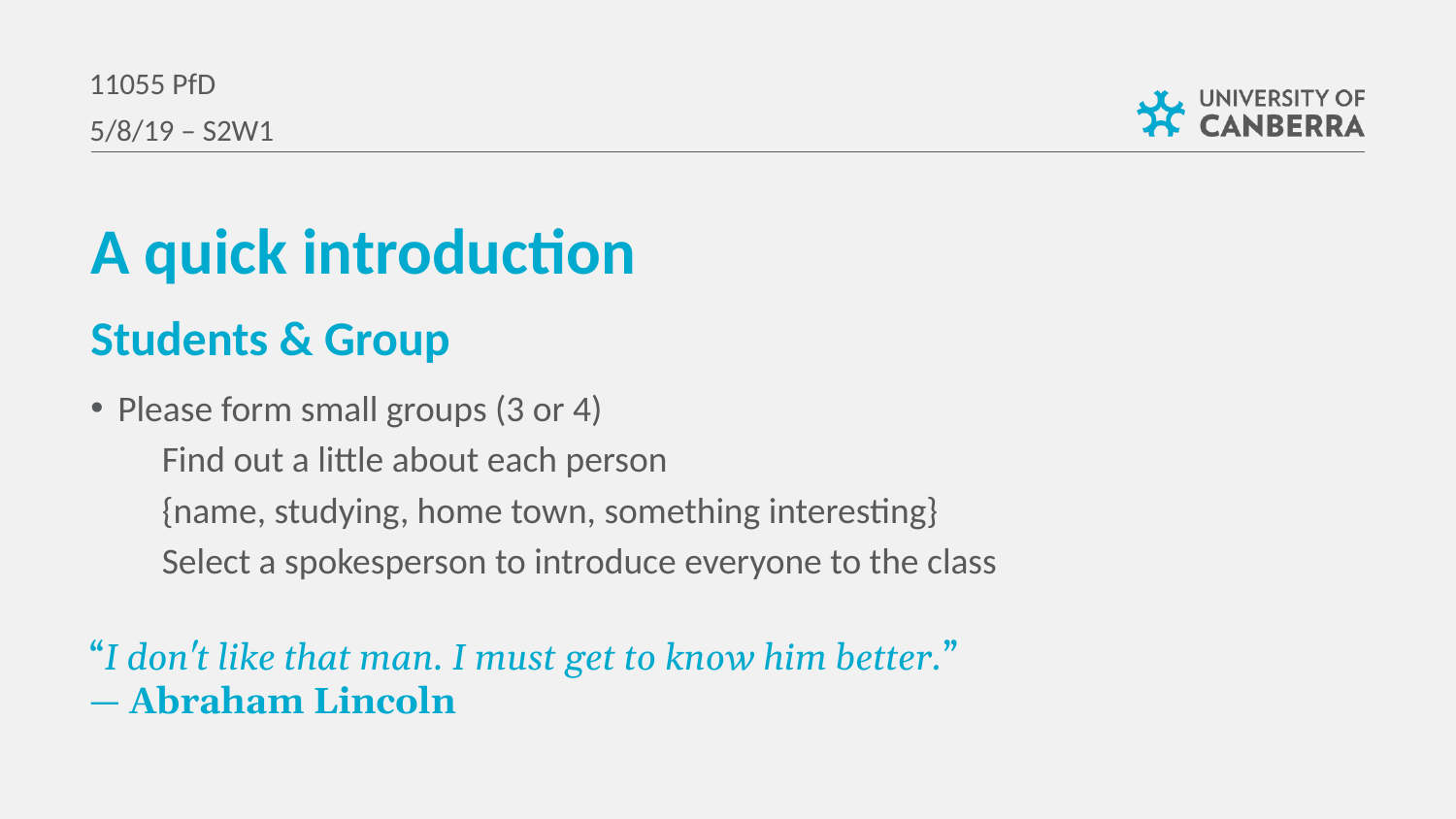

11055 PfD
5/8/19 – S2W1
A quick introduction
Students & Group
Please form small groups (3 or 4)
Find out a little about each person
{name, studying, home town, something interesting}
Select a spokesperson to introduce everyone to the class
“I don't like that man. I must get to know him better.” 
― Abraham Lincoln